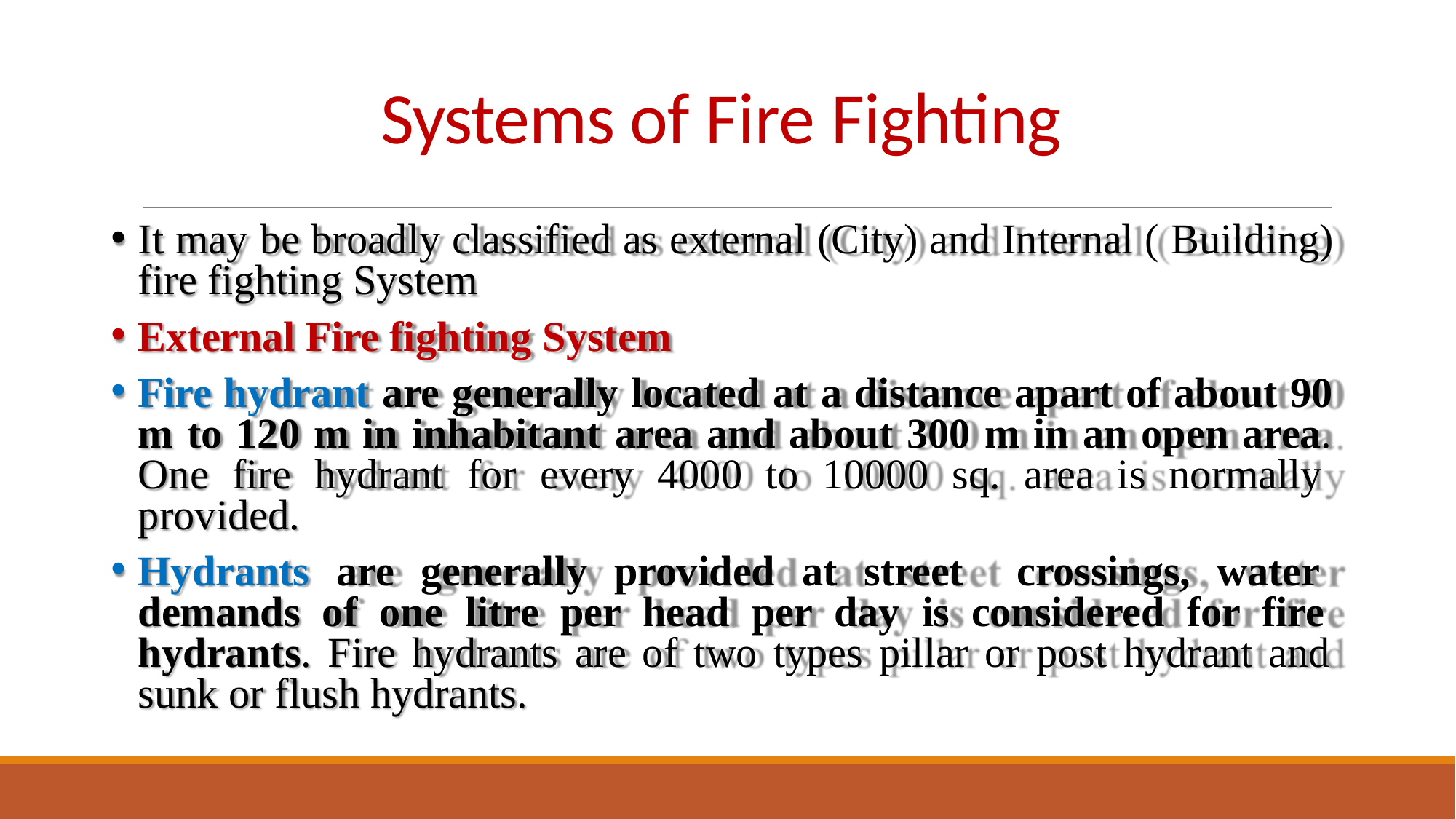

# Systems of Fire Fighting

It may be broadly classified as external (City) and Internal ( Building)  fire fighting System
External Fire fighting System
Fire hydrant are generally located at a distance apart of about 90  m to 120 m in inhabitant area and about 300 m in an open area.  One fire hydrant for every 4000 to 10000 sq. area is normally  provided.
Hydrants are generally provided at street  crossings, water  demands of one litre per head per day is considered for fire  hydrants. Fire hydrants are of two types pillar or post hydrant and  sunk or flush hydrants.